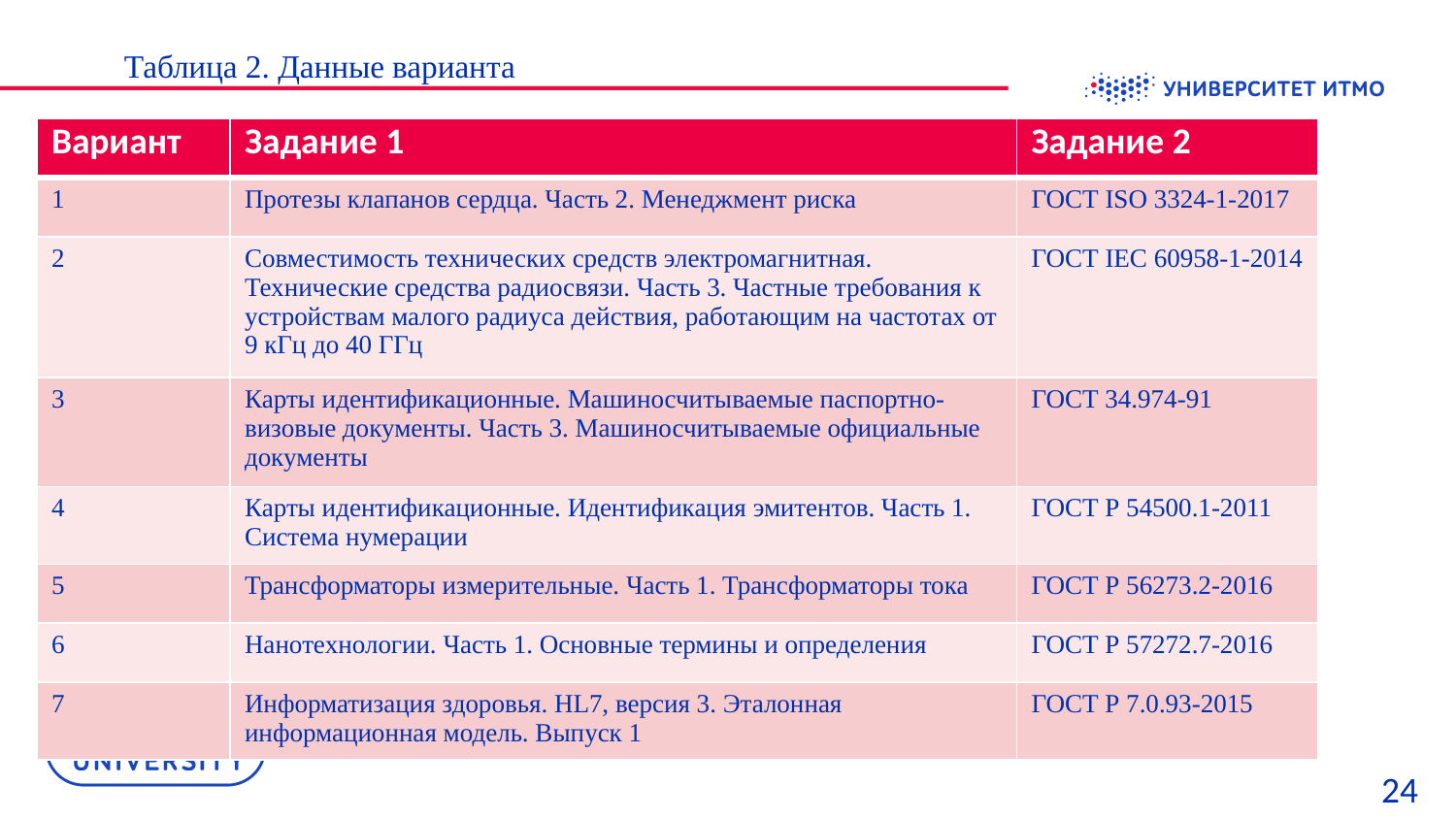

Таблица 2. Данные варианта
| Вариант | Задание 1 | Задание 2 |
| --- | --- | --- |
| 1 | Протезы клапанов сердца. Часть 2. Менеджмент риска | ГОСТ ISO 3324-1-2017 |
| 2 | Совместимость технических средств электромагнитная. Технические средства радиосвязи. Часть 3. Частные требования к устройствам малого радиуса действия, работающим на частотах от 9 кГц до 40 ГГц | ГОСТ IEC 60958-1-2014 |
| 3 | Карты идентификационные. Машиносчитываемые паспортно-визовые документы. Часть 3. Машиносчитываемые официальные документы | ГОСТ 34.974-91 |
| 4 | Карты идентификационные. Идентификация эмитентов. Часть 1. Система нумерации | ГОСТ Р 54500.1-2011 |
| 5 | Трансформаторы измерительные. Часть 1. Трансформаторы тока | ГОСТ Р 56273.2-2016 |
| 6 | Нанотехнологии. Часть 1. Основные термины и определения | ГОСТ Р 57272.7-2016 |
| 7 | Информатизация здоровья. HL7, версия 3. Эталонная информационная модель. Выпуск 1 | ГОСТ Р 7.0.93-2015 |
24